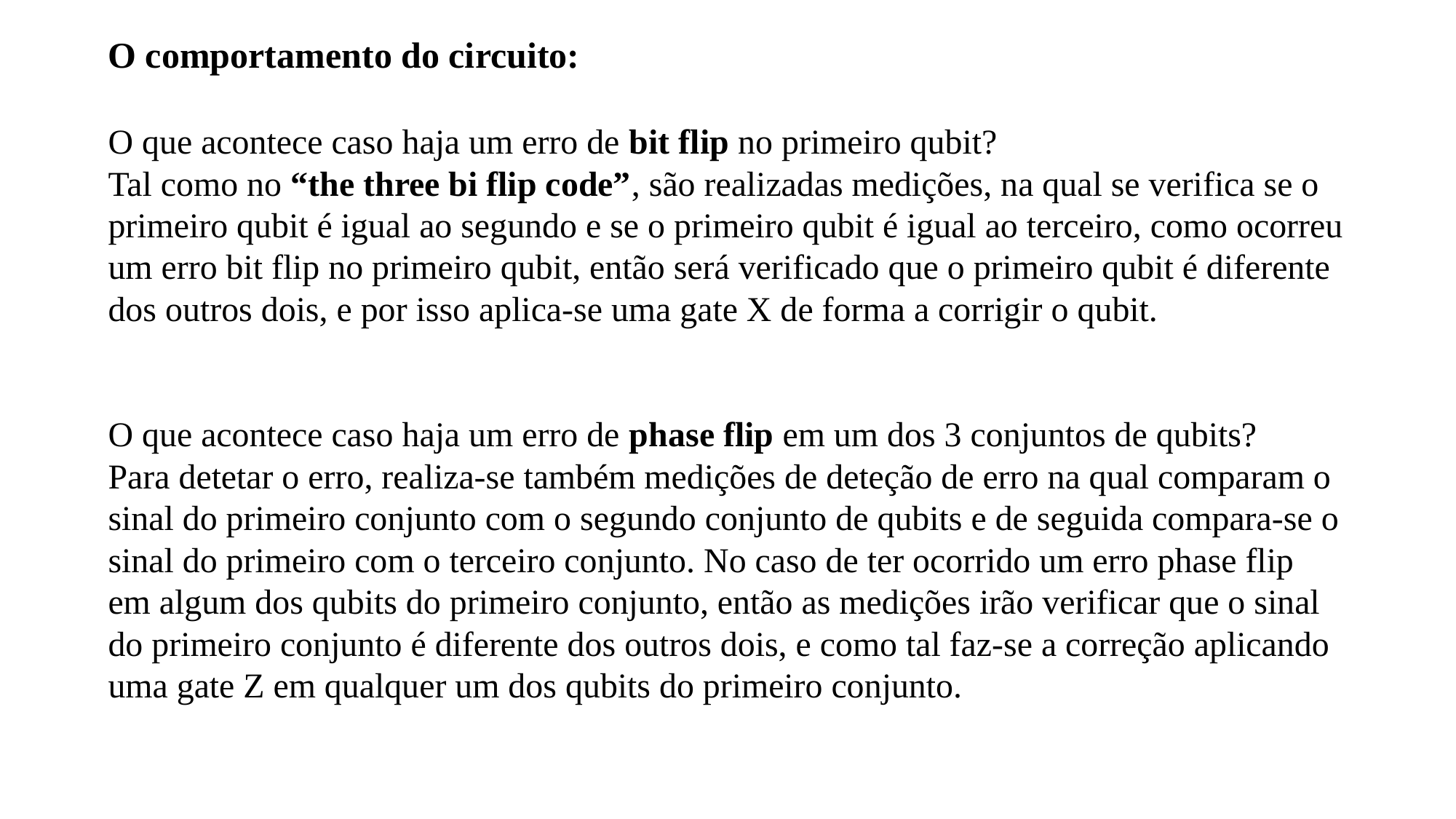

O comportamento do circuito:

O que acontece caso haja um erro de bit flip no primeiro qubit?
Tal como no “the three bi flip code”, são realizadas medições, na qual se verifica se o primeiro qubit é igual ao segundo e se o primeiro qubit é igual ao terceiro, como ocorreu um erro bit flip no primeiro qubit, então será verificado que o primeiro qubit é diferente dos outros dois, e por isso aplica-se uma gate X de forma a corrigir o qubit.

O que acontece caso haja um erro de phase flip em um dos 3 conjuntos de qubits?
Para detetar o erro, realiza-se também medições de deteção de erro na qual comparam o sinal do primeiro conjunto com o segundo conjunto de qubits e de seguida compara-se o sinal do primeiro com o terceiro conjunto. No caso de ter ocorrido um erro phase flip em algum dos qubits do primeiro conjunto, então as medições irão verificar que o sinal do primeiro conjunto é diferente dos outros dois, e como tal faz-se a correção aplicando uma gate Z em qualquer um dos qubits do primeiro conjunto.